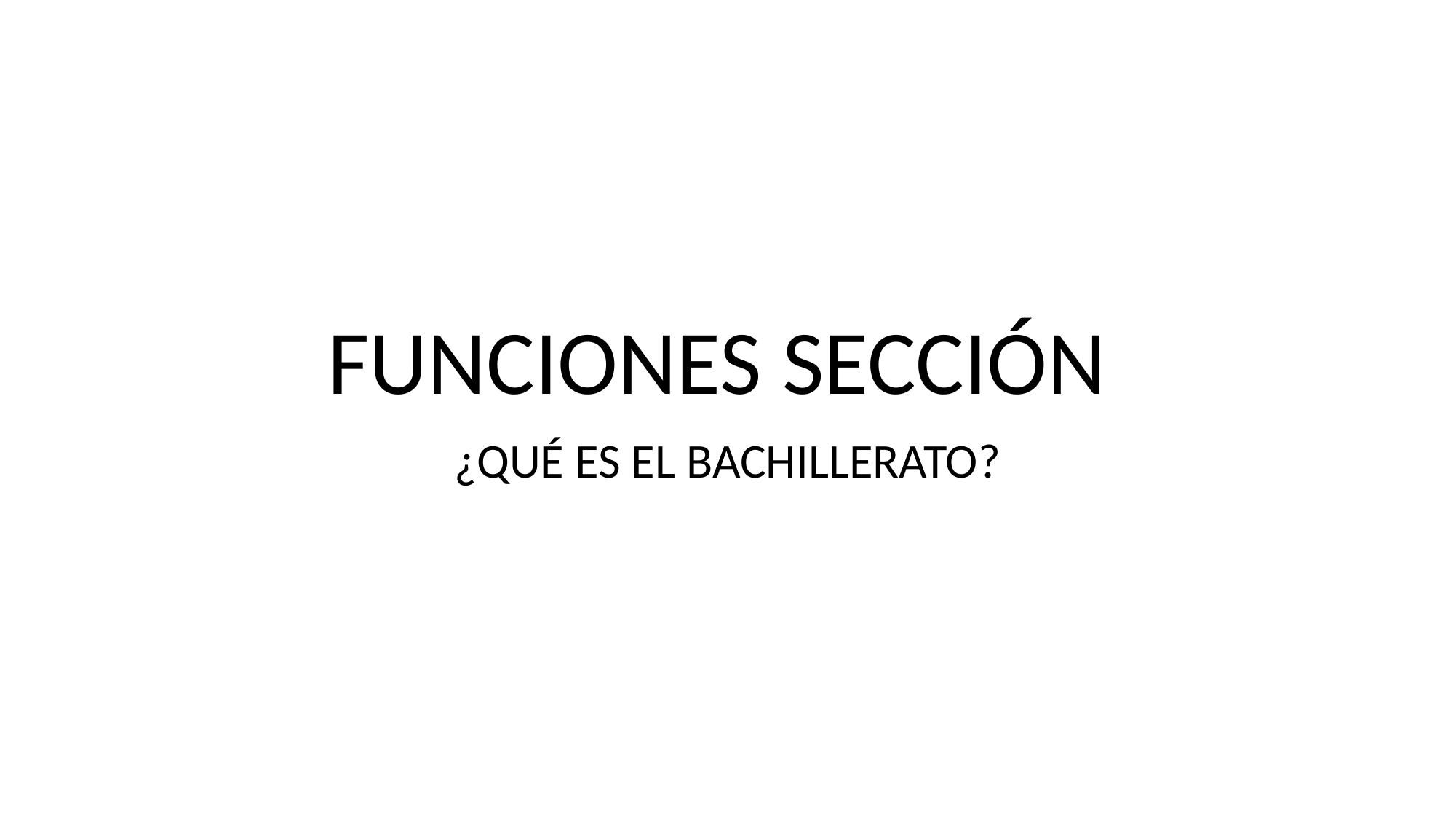

# FUNCIONES SECCIÓN
¿QUÉ ES EL BACHILLERATO?